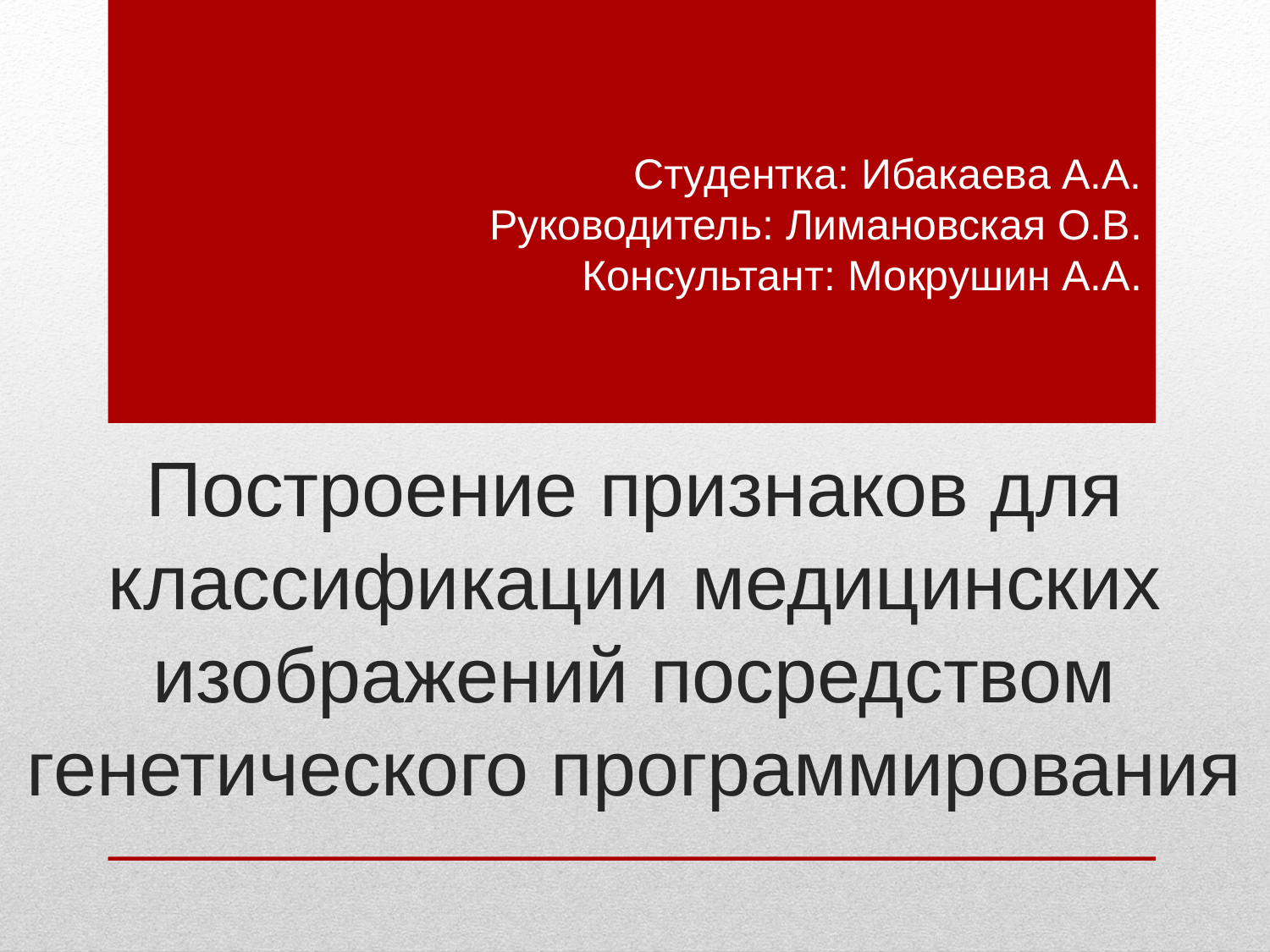

Студентка: Ибакаева А.А.
Руководитель: Лимановская О.В.
Консультант: Мокрушин А.А.
# Построение признаков для классификации медицинских изображений посредством генетического программирования